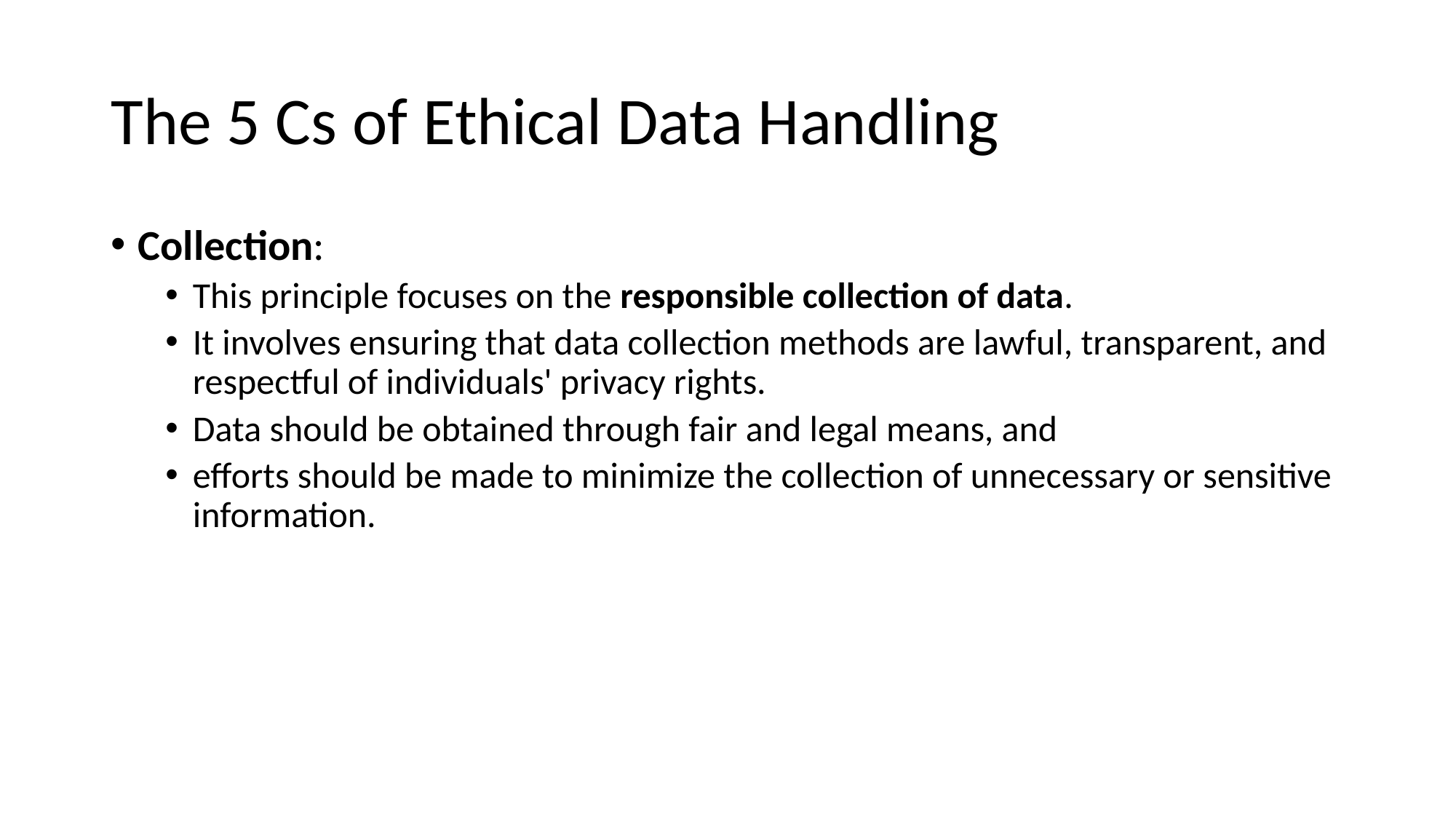

# The 5 Cs of Ethical Data Handling
Collection:
This principle focuses on the responsible collection of data.
It involves ensuring that data collection methods are lawful, transparent, and respectful of individuals' privacy rights.
Data should be obtained through fair and legal means, and
efforts should be made to minimize the collection of unnecessary or sensitive information.